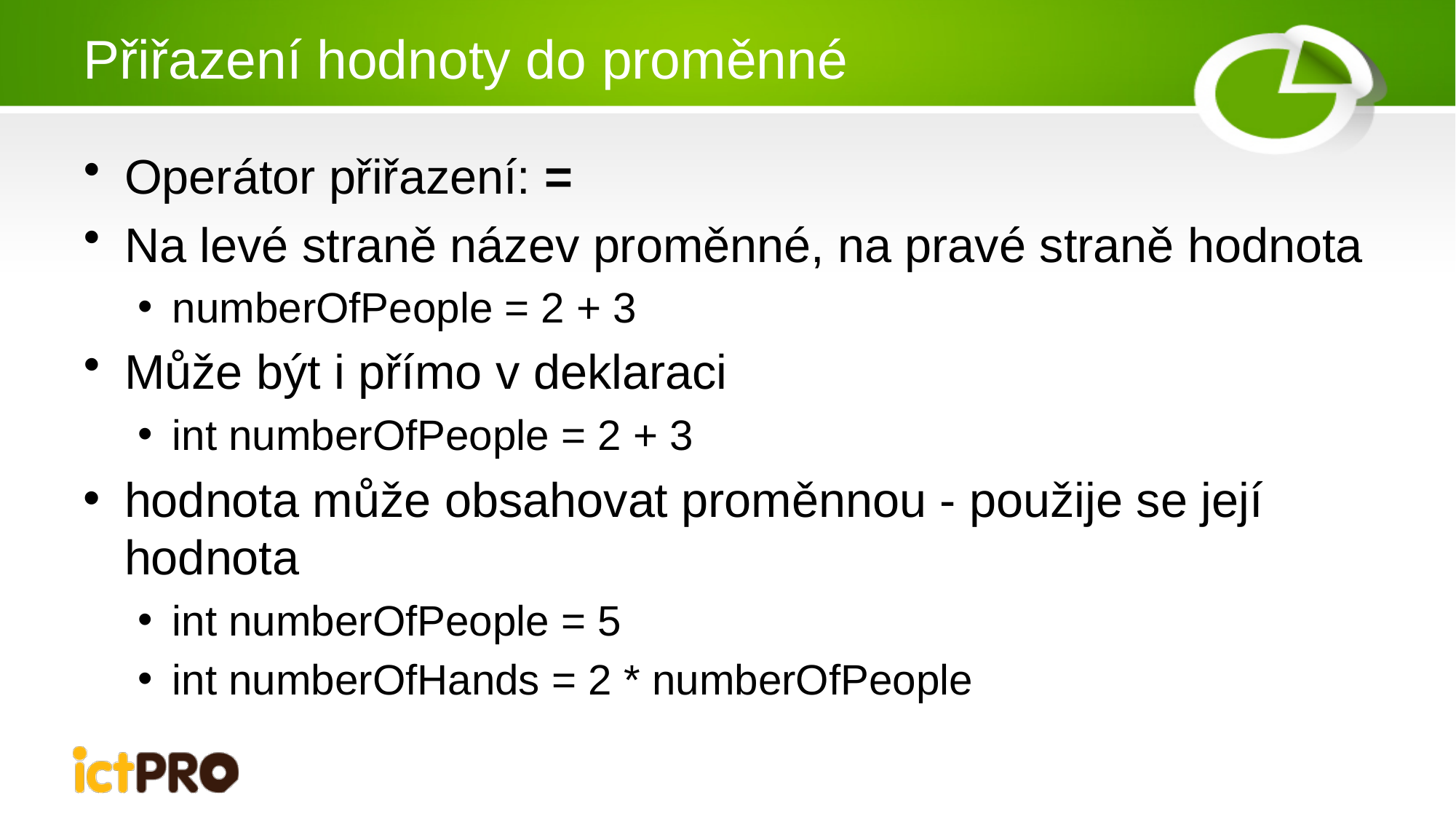

# Přiřazení hodnoty do proměnné
Operátor přiřazení: =
Na levé straně název proměnné, na pravé straně hodnota
numberOfPeople = 2 + 3
Může být i přímo v deklaraci
int numberOfPeople = 2 + 3
hodnota může obsahovat proměnnou - použije se její hodnota
int numberOfPeople = 5
int numberOfHands = 2 * numberOfPeople